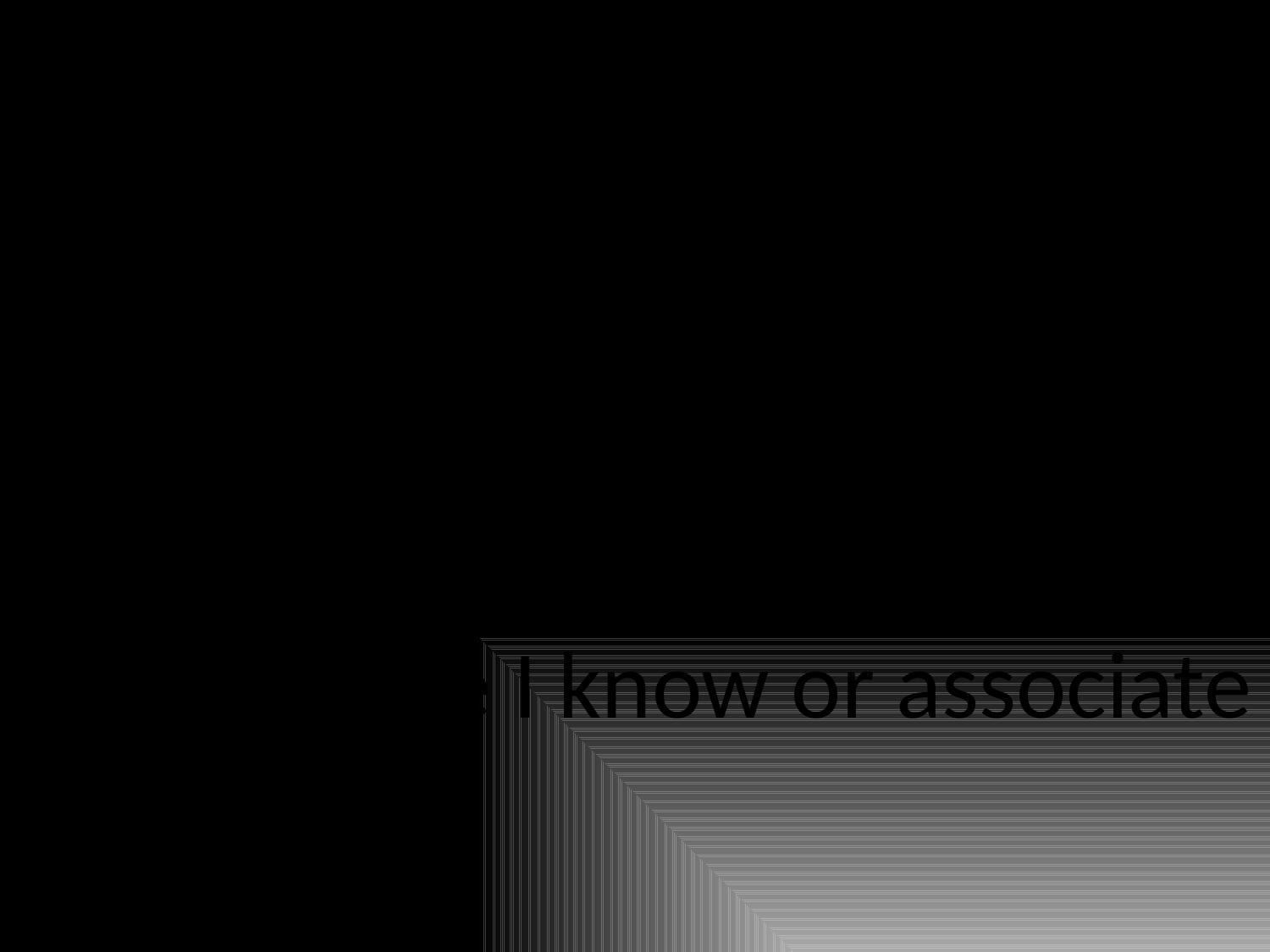

WARNING

Views depicted in this presentation do not  depict my personal attributes,
nor anyone I know or associate with.